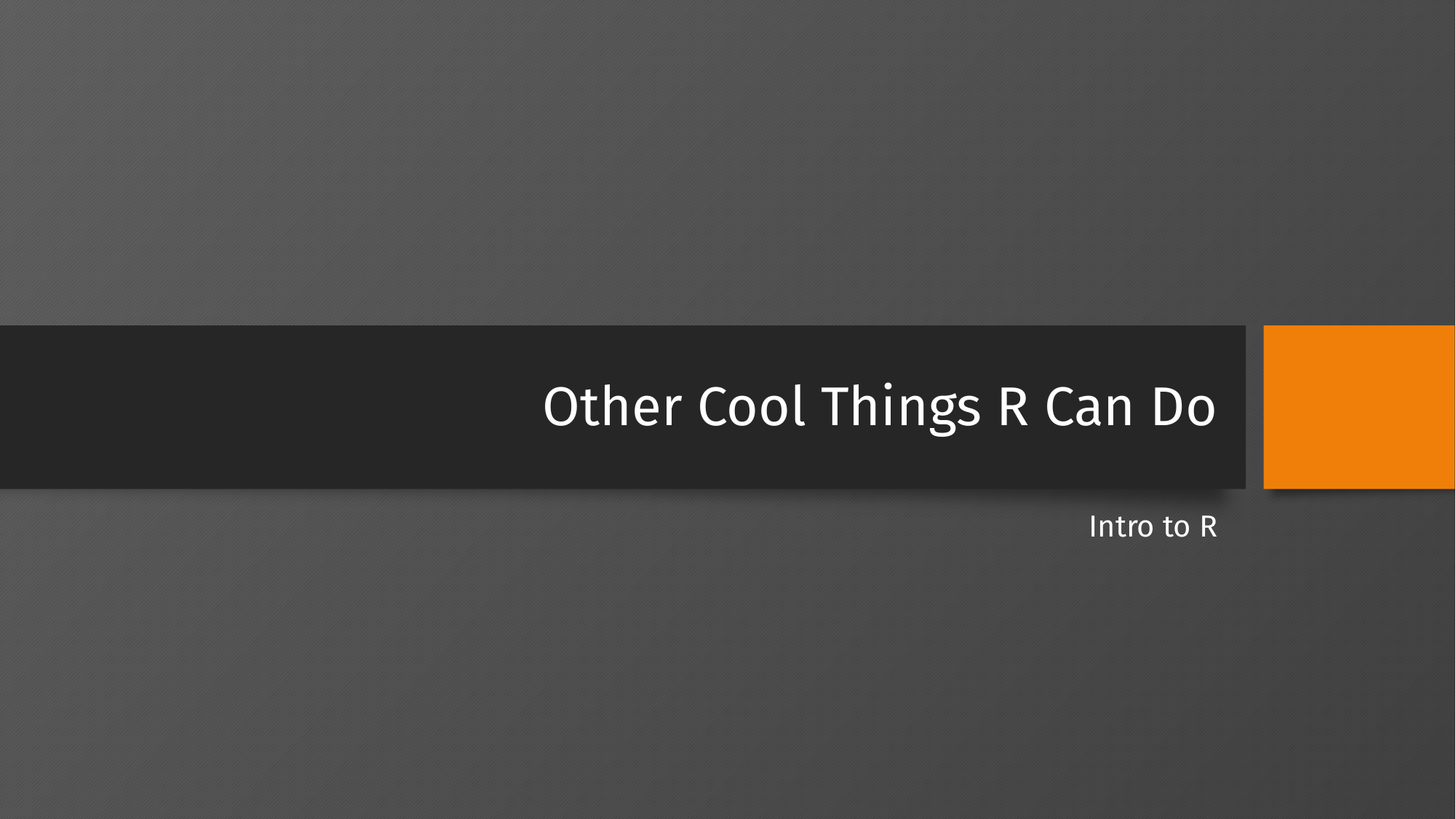

# Other Cool Things R Can Do
Intro to R